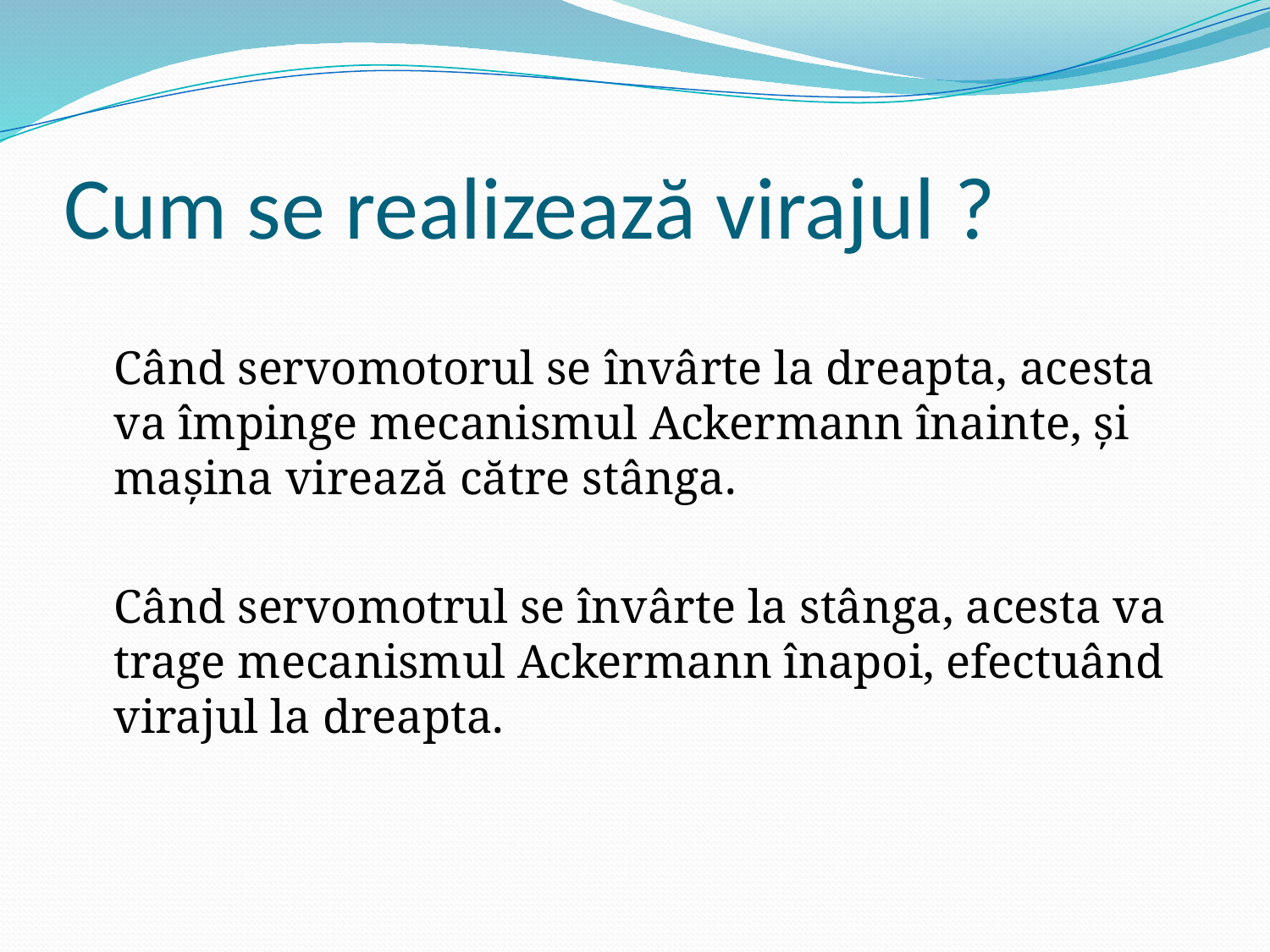

# Cum se realizează virajul ?

	Când servomotorul se învârte la dreapta, acesta va împinge mecanismul Ackermann înainte, și mașina virează către stânga.

	Când servomotrul se învârte la stânga, acesta va trage mecanismul Ackermann înapoi, efectuând virajul la dreapta.